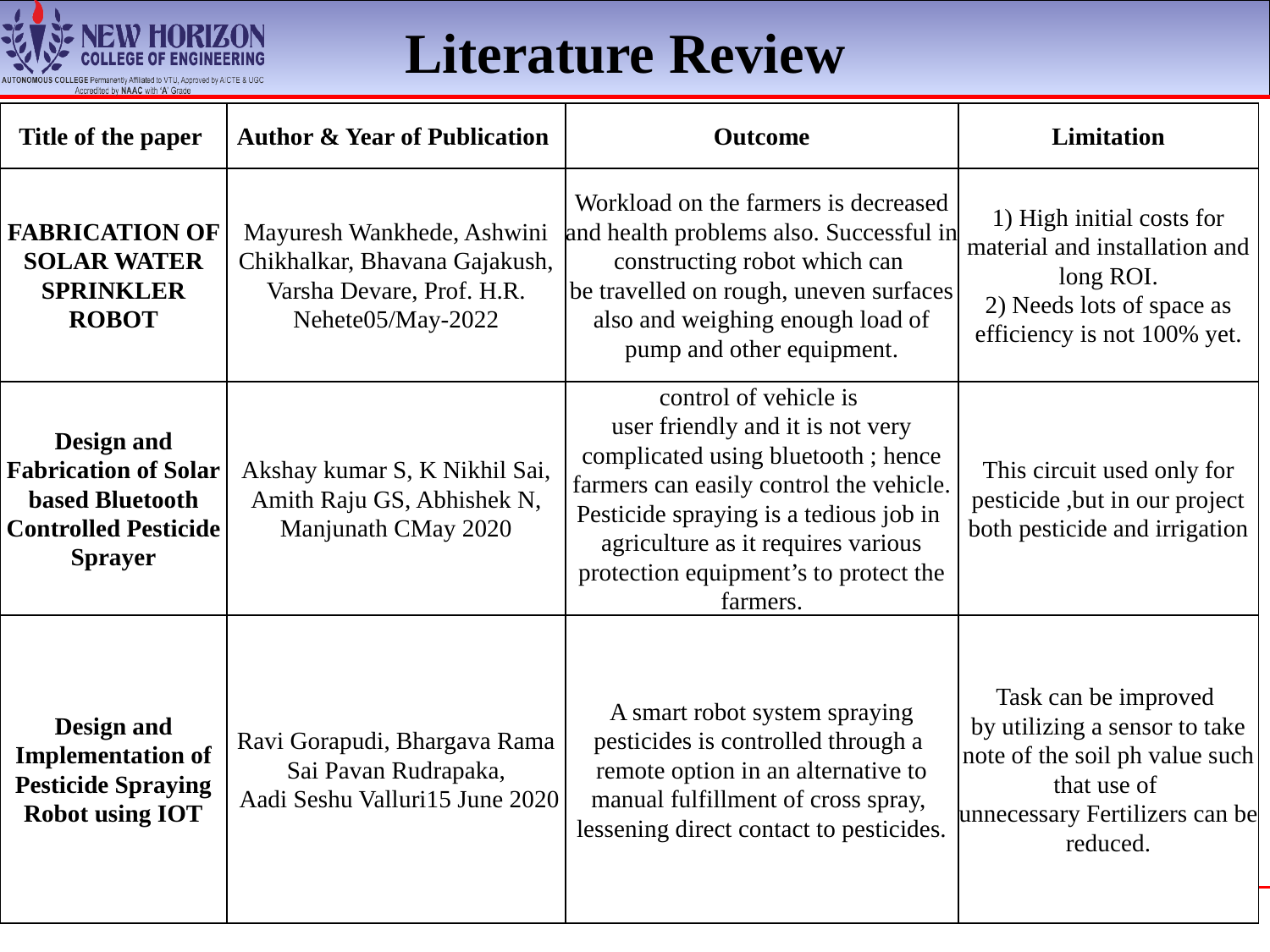

Literature Review
| Title of the paper | Author & Year of Publication | Outcome | Limitation |
| --- | --- | --- | --- |
| FABRICATION OF SOLAR WATER SPRINKLER ROBOT | Mayuresh Wankhede, Ashwini Chikhalkar, Bhavana Gajakush, Varsha Devare, Prof. H.R. Nehete05/May-2022 | Workload on the farmers is decreased and health problems also. Successful in constructing robot which can be travelled on rough, uneven surfaces also and weighing enough load of pump and other equipment. | 1) High initial costs for material and installation and long ROI. 2) Needs lots of space as efficiency is not 100% yet. |
| Design and Fabrication of Solar based Bluetooth Controlled Pesticide Sprayer | Akshay kumar S, K Nikhil Sai, Amith Raju GS, Abhishek N, Manjunath CMay 2020 | control of vehicle is user friendly and it is not very complicated using bluetooth ; hence farmers can easily control the vehicle. Pesticide spraying is a tedious job in agriculture as it requires various protection equipment’s to protect the farmers. | This circuit used only for pesticide ,but in our project both pesticide and irrigation |
| Design and Implementation of Pesticide Spraying Robot using IOT | Ravi Gorapudi, Bhargava Rama Sai Pavan Rudrapaka, Aadi Seshu Valluri15 June 2020 | A smart robot system spraying pesticides is controlled through a remote option in an alternative to manual fulfillment of cross spray, lessening direct contact to pesticides. | Task can be improved by utilizing a sensor to take note of the soil ph value such that use of unnecessary Fertilizers can be reduced. |
11/28/22
4